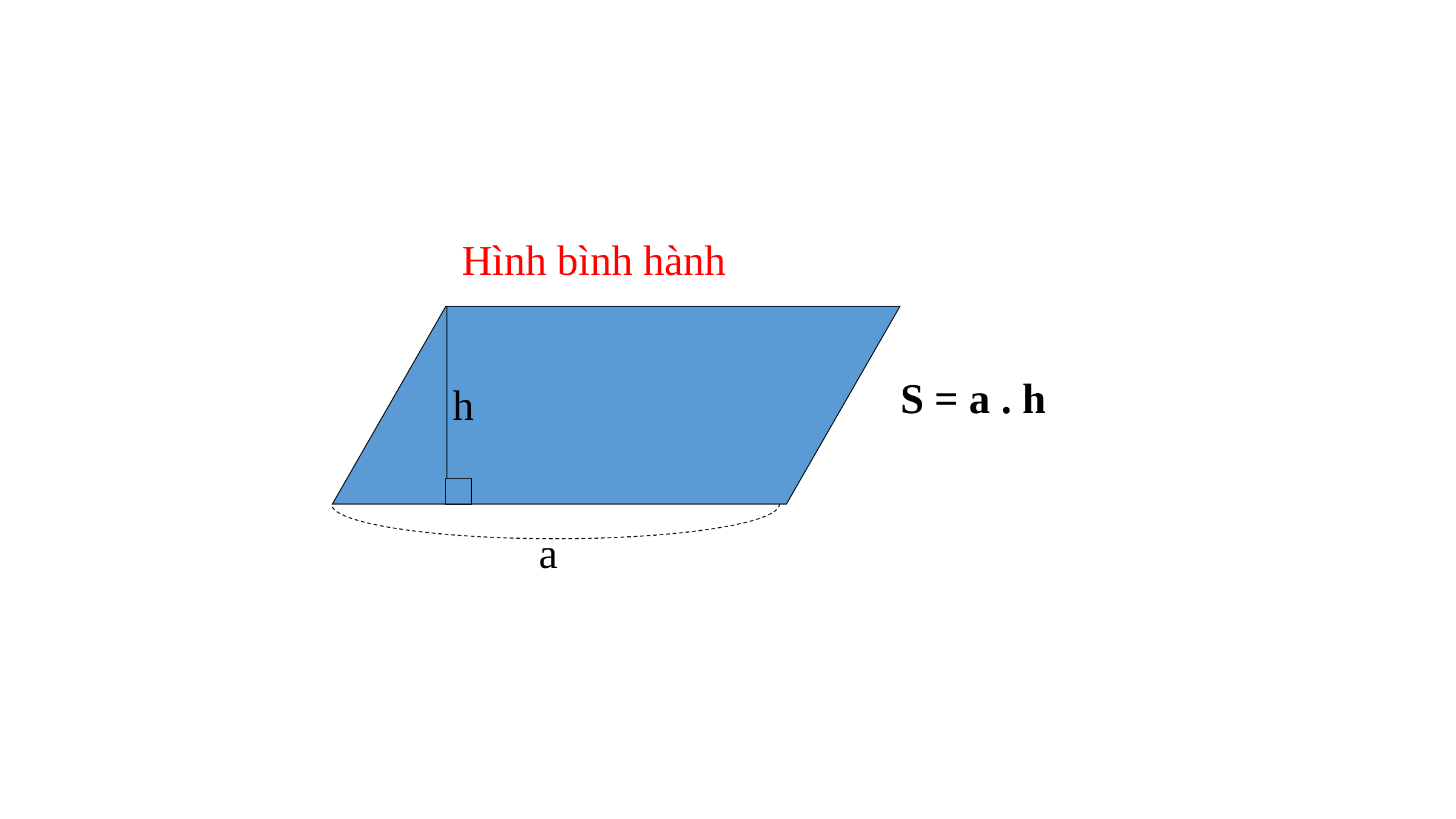

Hình bình hành

S = a . h
h

a